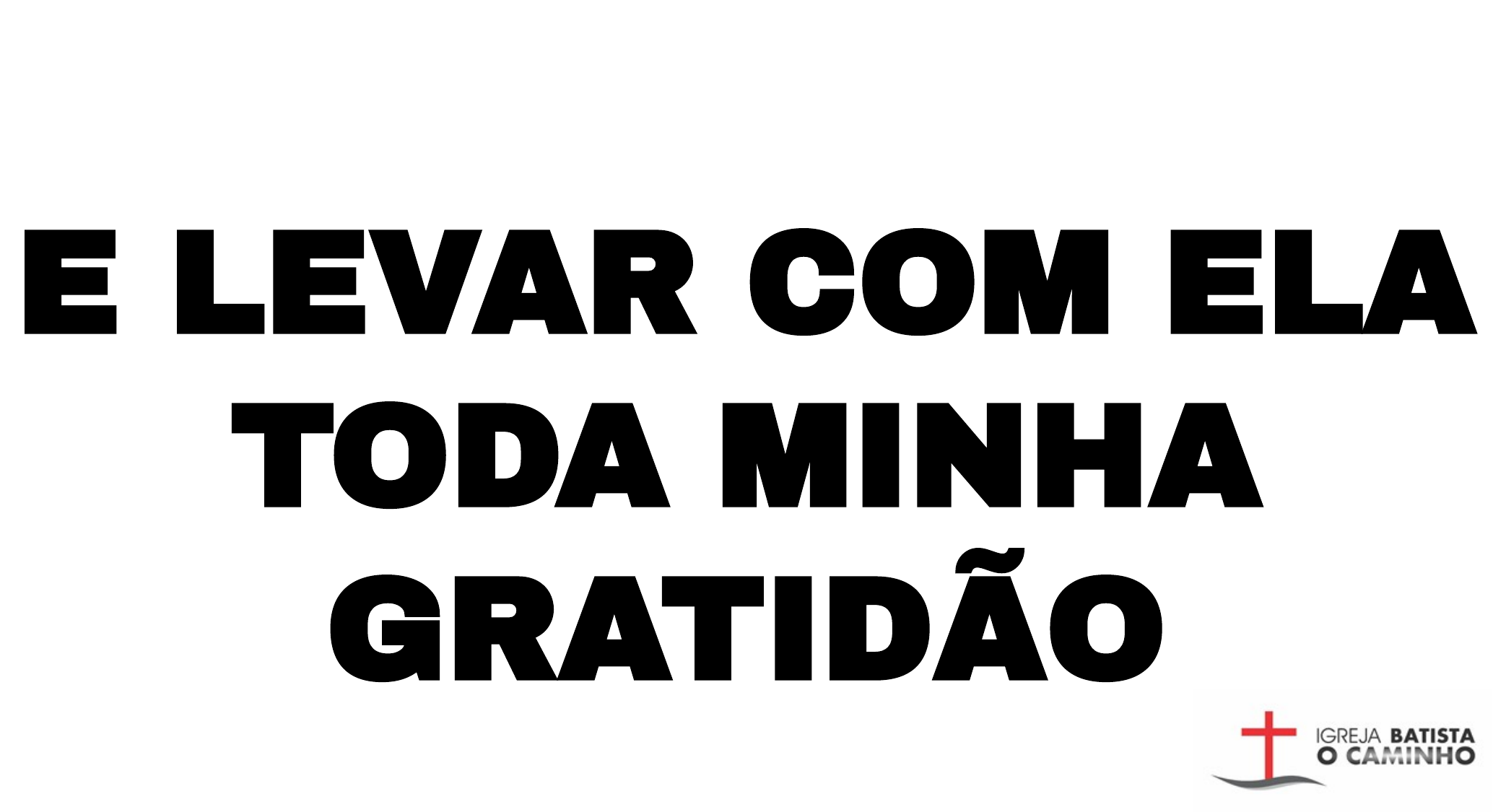

E LEVAR COM ELA TODA MINHA GRATIDÃO